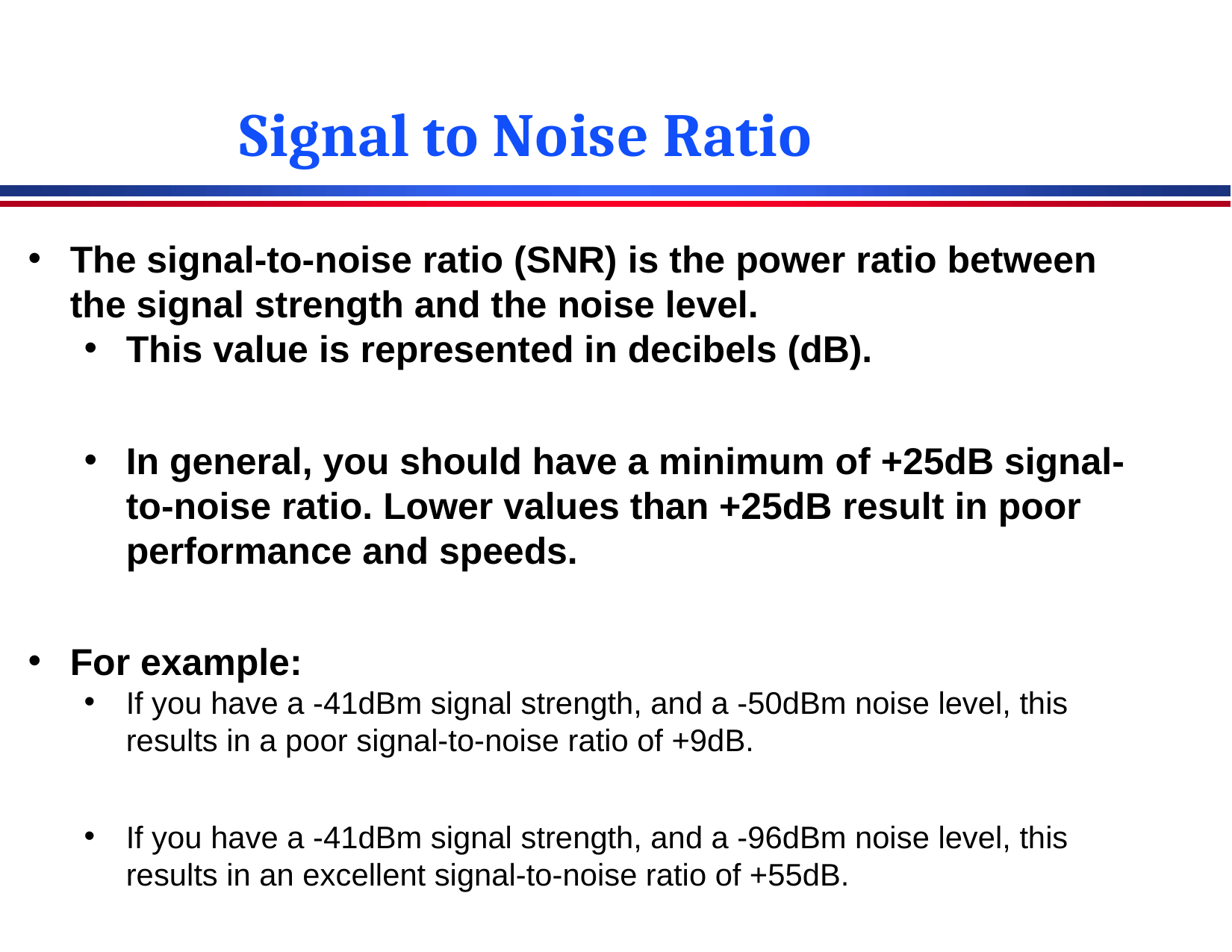

# Signal to Noise Ratio

The signal-to-noise ratio (SNR) is the power ratio between the signal strength and the noise level.
This value is represented in decibels (dB).

In general, you should have a minimum of +25dB signal-to-noise ratio. Lower values than +25dB result in poor performance and speeds.

For example:
If you have a -41dBm signal strength, and a -50dBm noise level, this results in a poor signal-to-noise ratio of +9dB.

If you have a -41dBm signal strength, and a -96dBm noise level, this results in an excellent signal-to-noise ratio of +55dB.